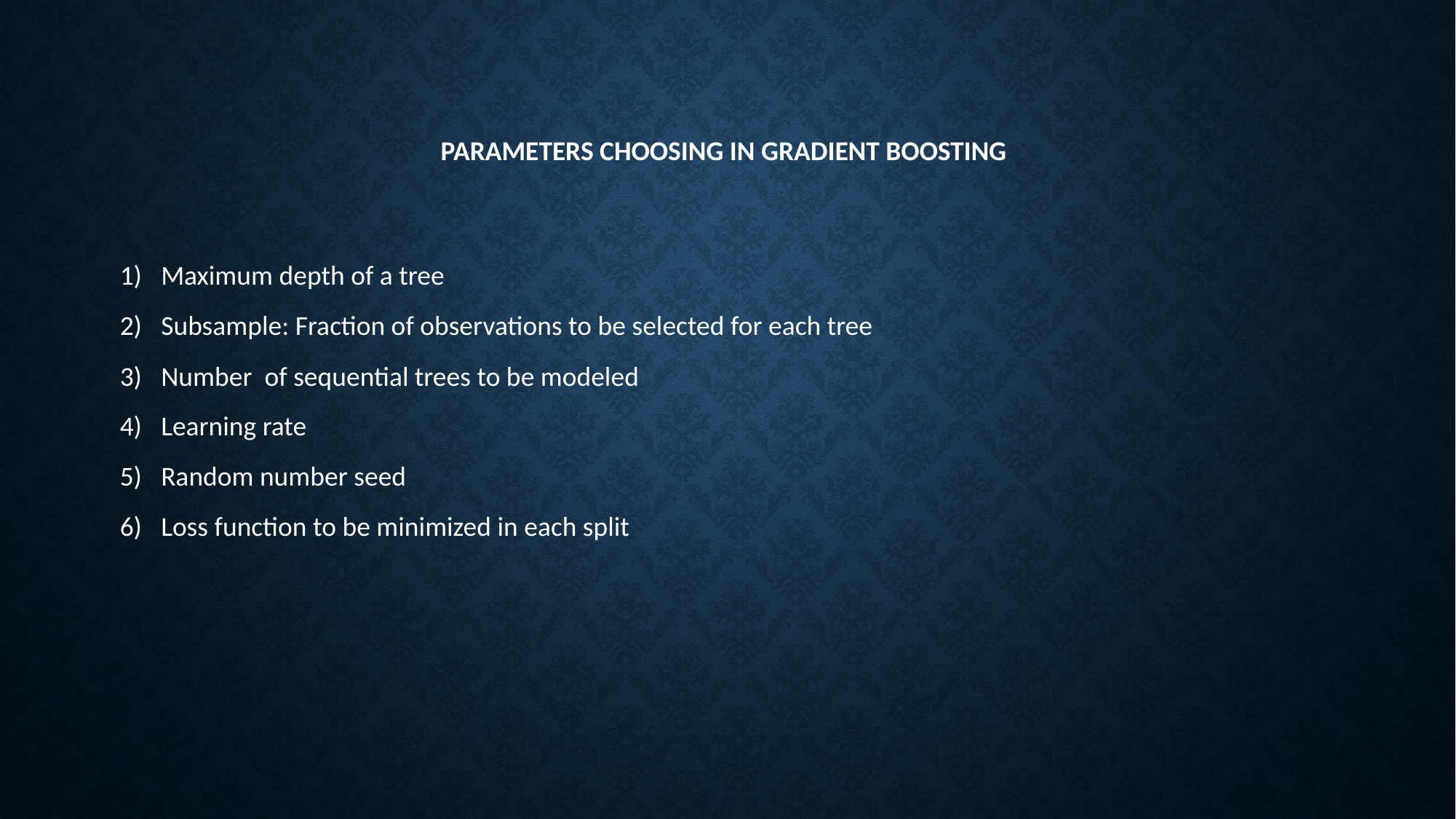

# Parameters choosing in Gradient Boosting
Maximum depth of a tree
Subsample: Fraction of observations to be selected for each tree
Number  of sequential trees to be modeled
Learning rate
Random number seed
Loss function to be minimized in each split